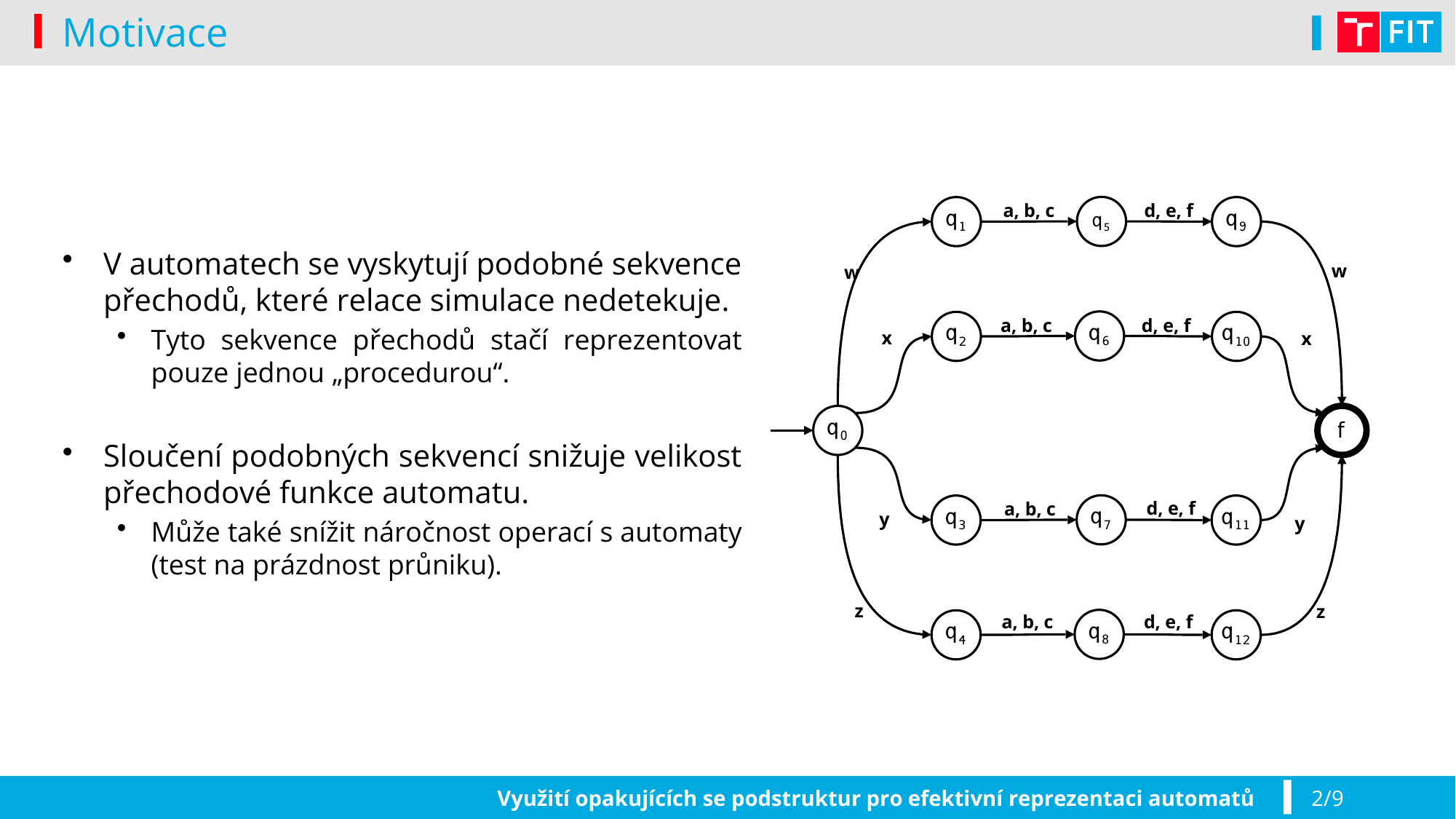

# Motivace
a, b, c
d, e, f
q5
q1
q9
V automatech se vyskytují podobné sekvence přechodů, které relace simulace nedetekuje.
Tyto sekvence přechodů stačí reprezentovat pouze jednou „procedurou“.

Sloučení podobných sekvencí snižuje velikost přechodové funkce automatu.
Může také snížit náročnost operací s automaty (test na prázdnost průniku).

w
w
a, b, c
d, e, f
q6
q2
q10
x
x
q0
f
d, e, f
a, b, c
q7
q3
q11
y
y
z
z
a, b, c
d, e, f
q8
q4
q12
Využití opakujících se podstruktur pro efektivní reprezentaci automatů
2/9